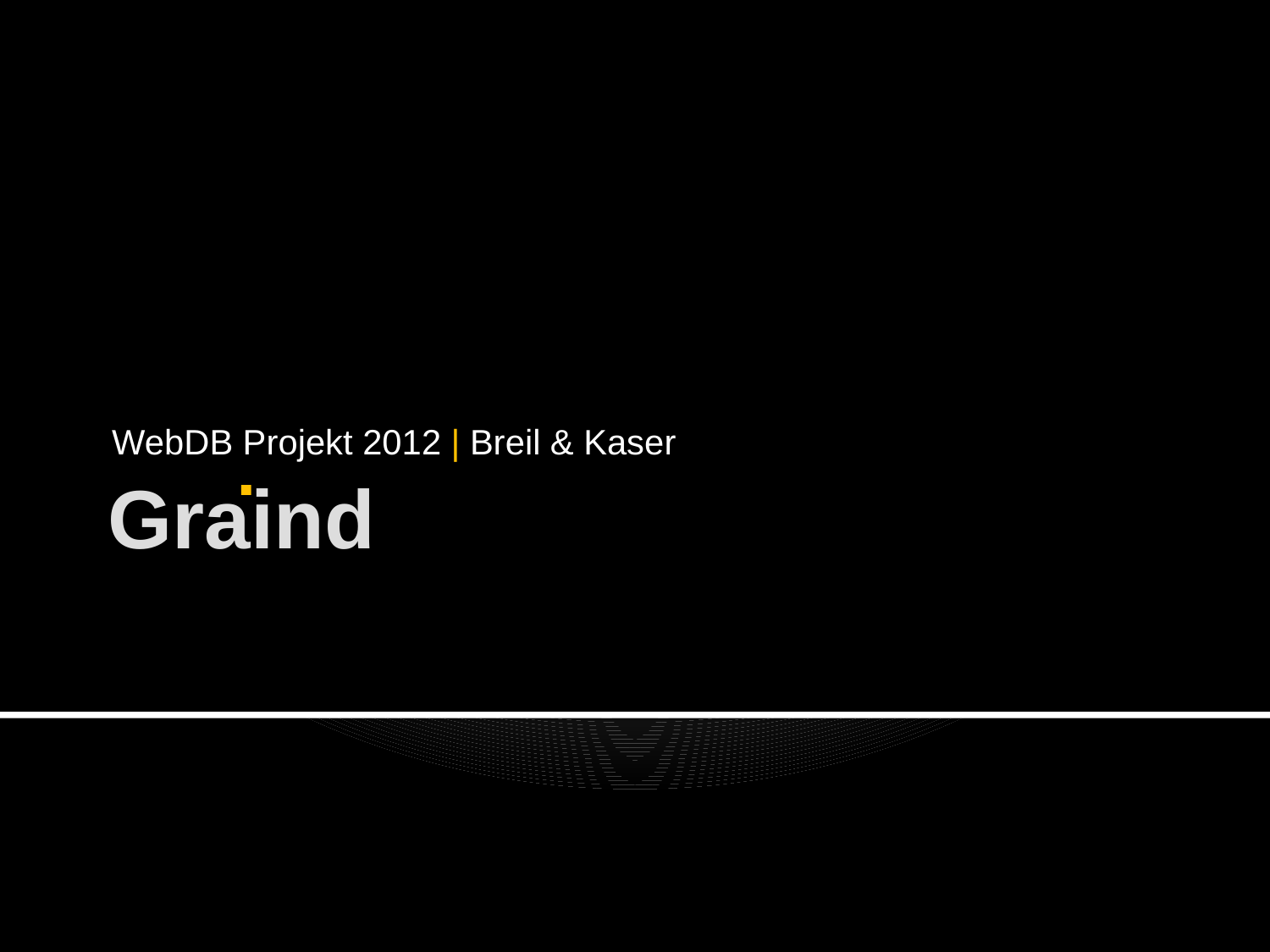

WebDB Projekt 2012 | Breil & Kaser
# Graind